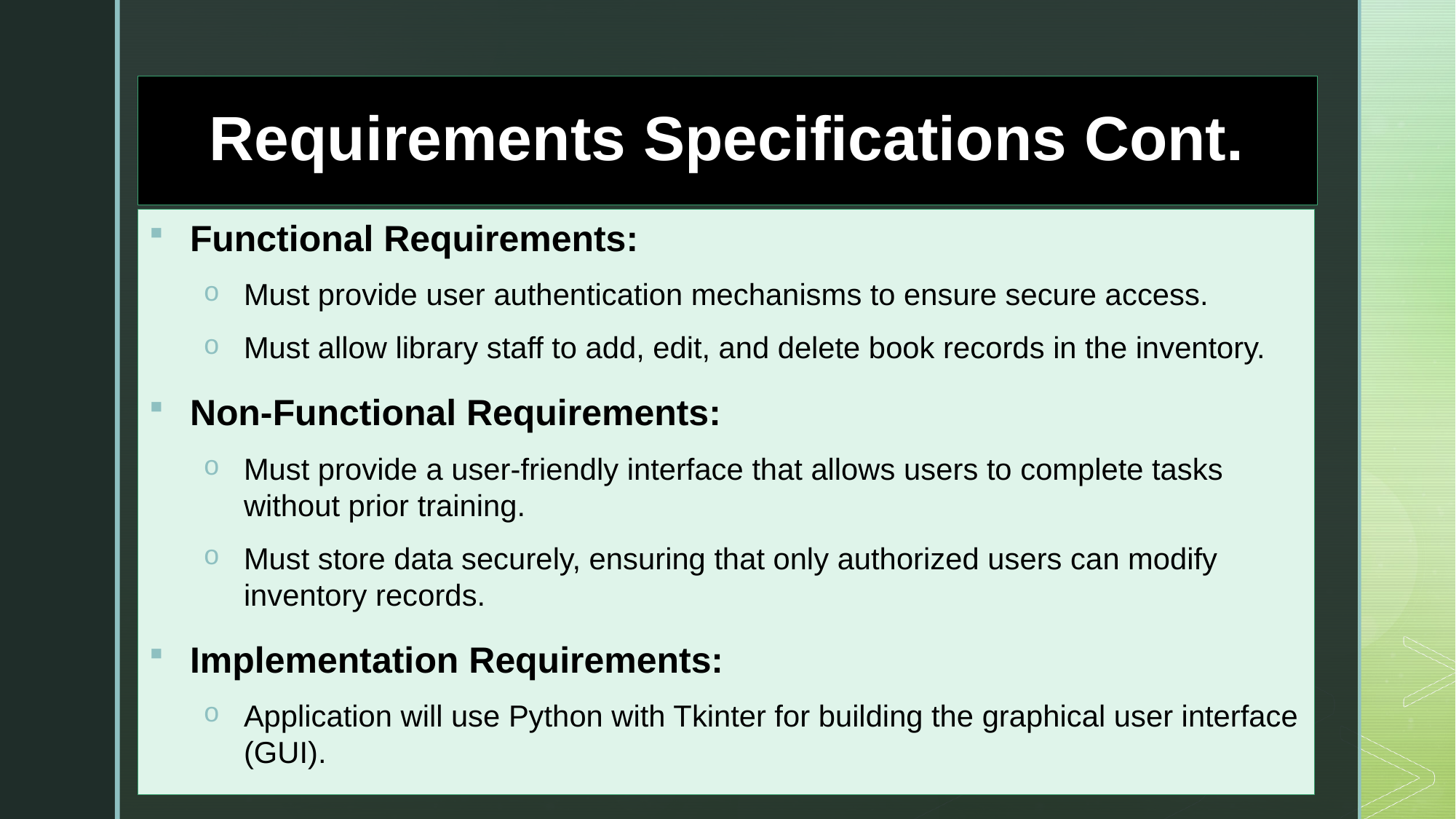

# Requirements Specifications Cont.
Functional Requirements:
Must provide user authentication mechanisms to ensure secure access.
Must allow library staff to add, edit, and delete book records in the inventory.
Non-Functional Requirements:
Must provide a user-friendly interface that allows users to complete tasks without prior training.
Must store data securely, ensuring that only authorized users can modify inventory records.
Implementation Requirements:
Application will use Python with Tkinter for building the graphical user interface (GUI).